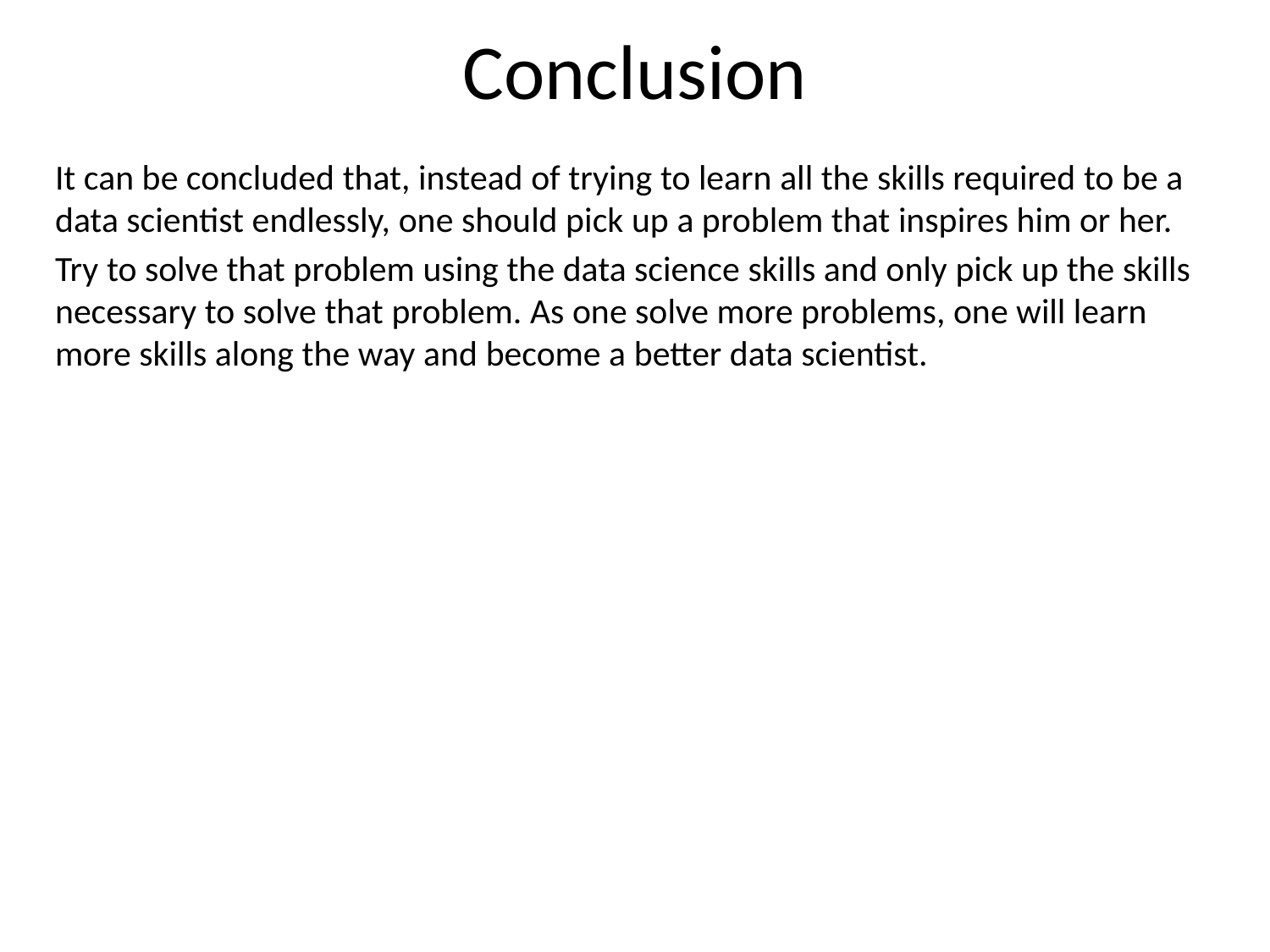

# Conclusion
It can be concluded that, instead of trying to learn all the skills required to be a data scientist endlessly, one should pick up a problem that inspires him or her.
Try to solve that problem using the data science skills and only pick up the skills necessary to solve that problem. As one solve more problems, one will learn more skills along the way and become a better data scientist.